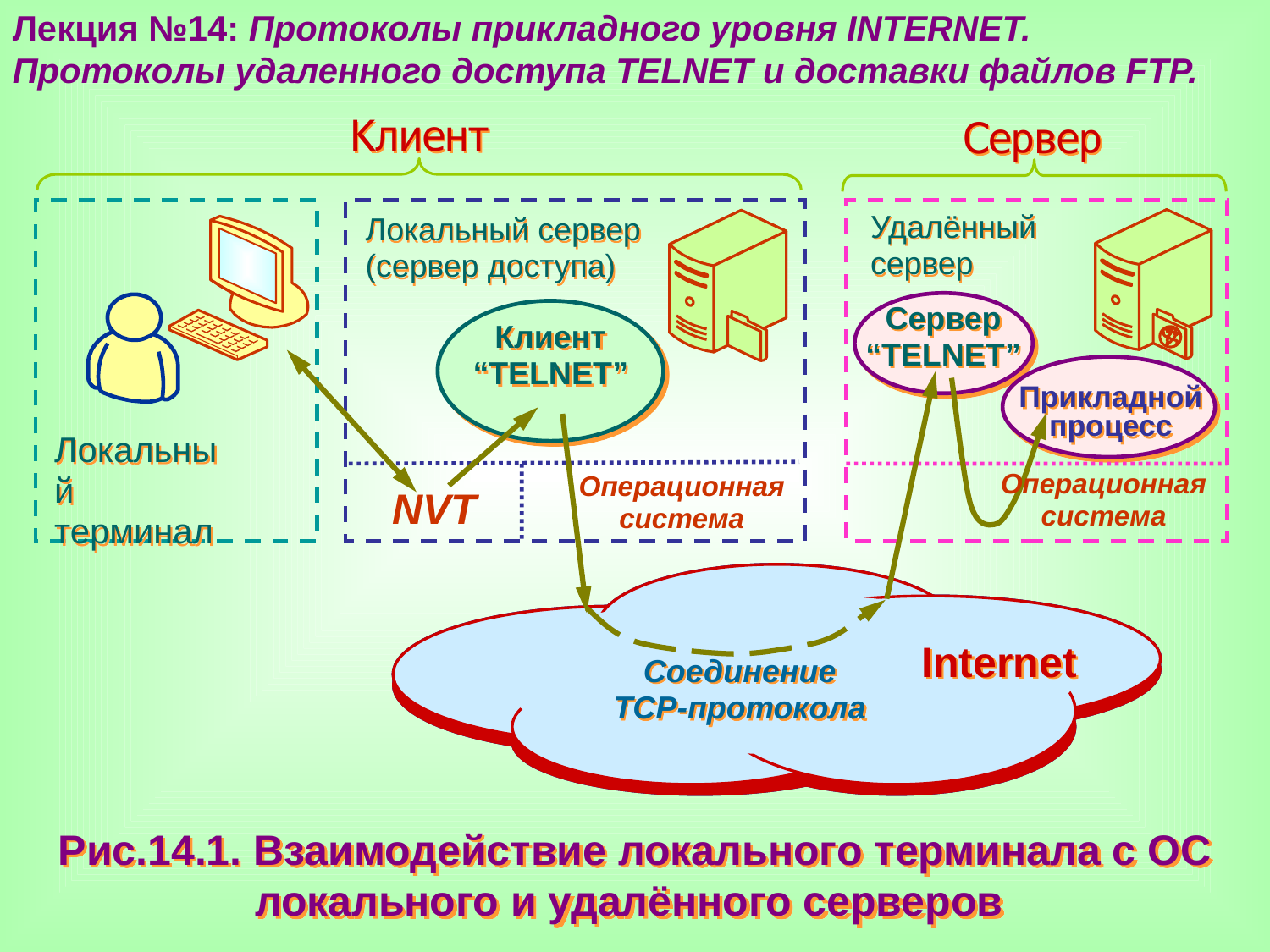

Лекция №14: Протоколы прикладного уровня INTERNET.
Протоколы удаленного доступа TELNET и доставки файлов FTP.

Клиент
Сервер

Удалённый сервер

Локальный сервер
(сервер доступа)

Сервер
“TELNET”

Клиент
“TELNET”

Прикладной процесс

Локальный
терминал

Операционная система
Операционная система
NVT

Internet
Соединение
ТСР-протокола
Рис.14.1. Взаимодействие локального терминала с ОС локального и удалённого серверов